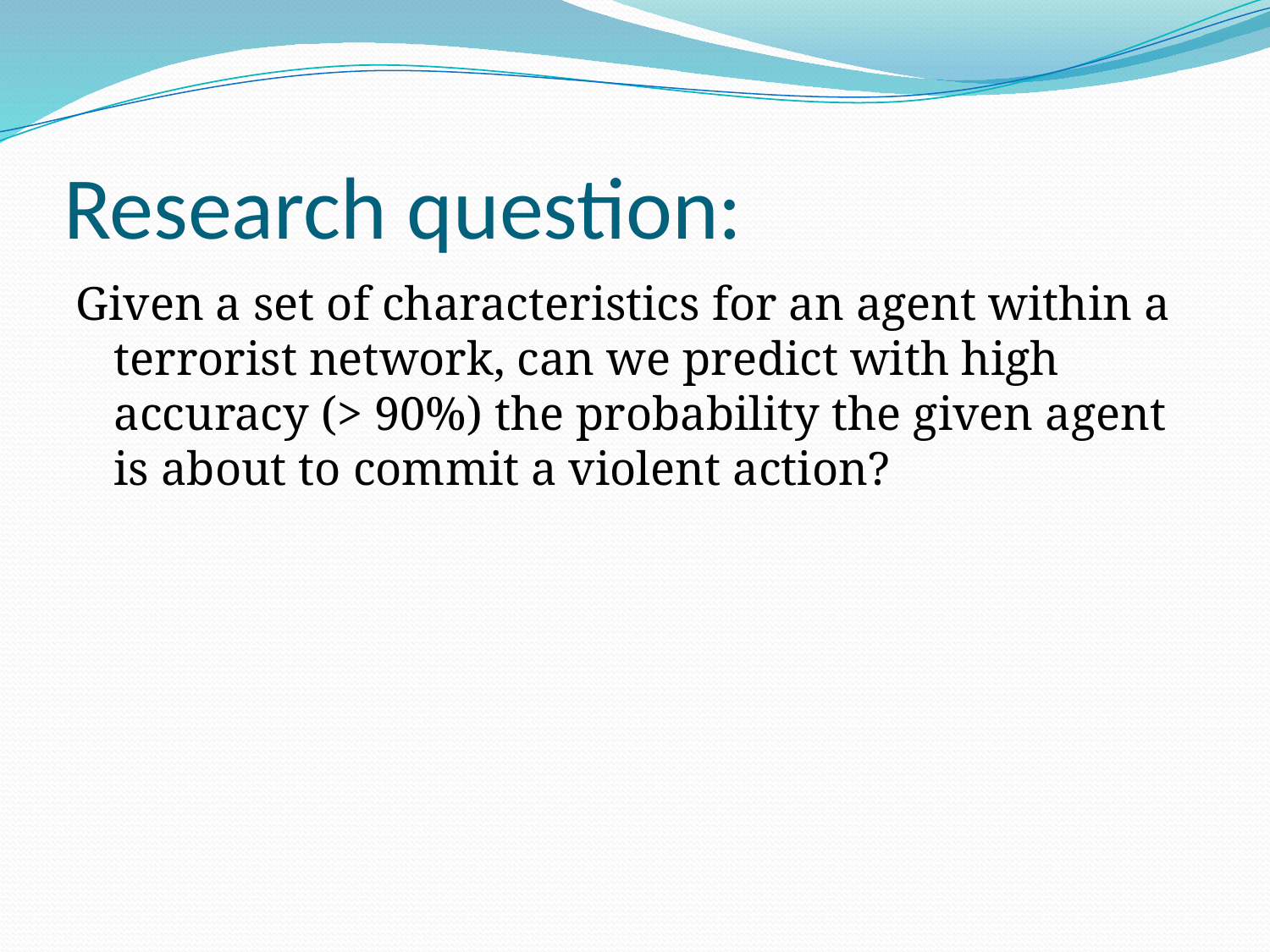

# Research question:
Given a set of characteristics for an agent within a terrorist network, can we predict with high accuracy (> 90%) the probability the given agent is about to commit a violent action?